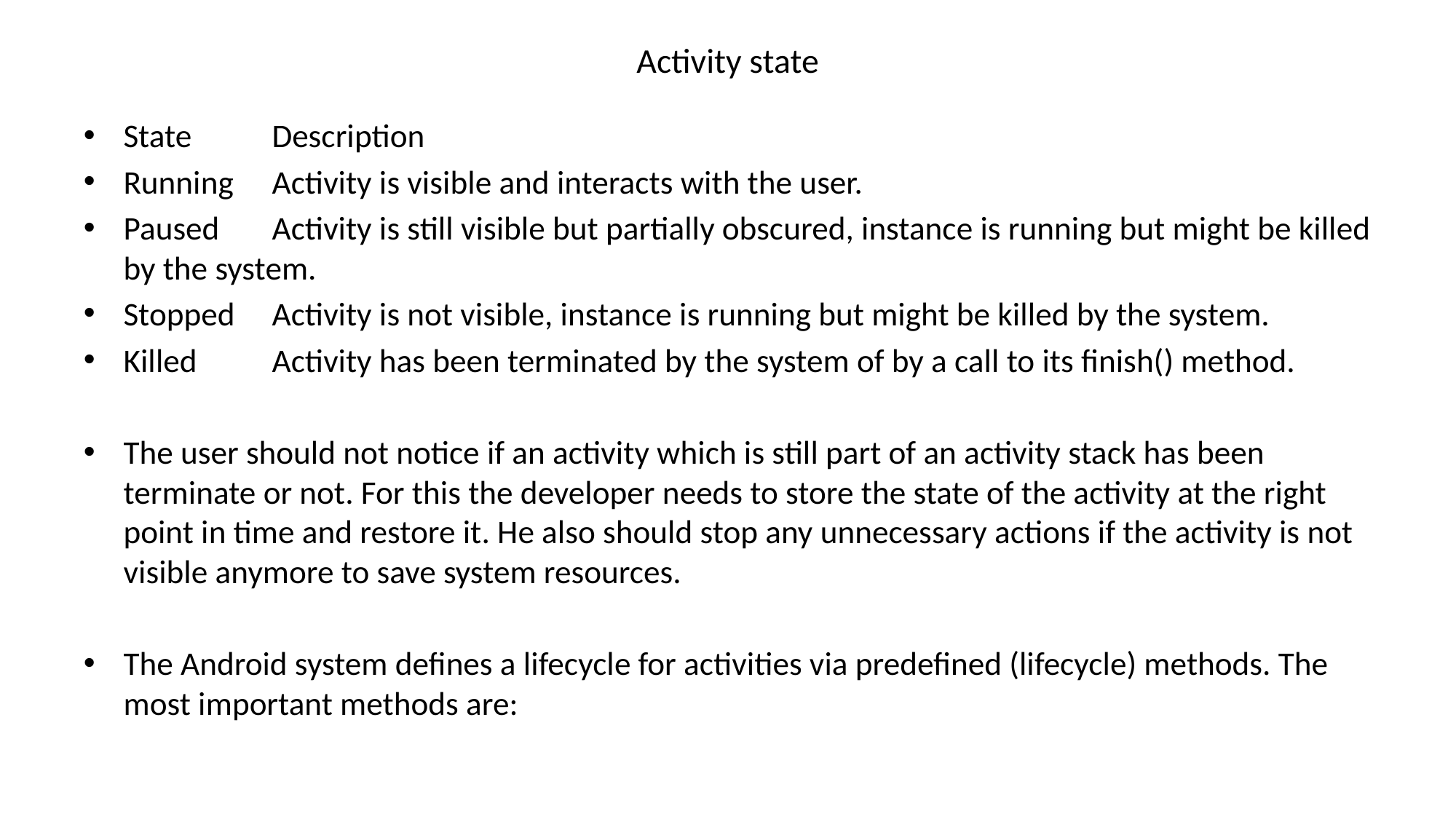

# Activity state
State 	Description
Running 	Activity is visible and interacts with the user.
Paused 	Activity is still visible but partially obscured, instance is running but might be killed by the system.
Stopped 	Activity is not visible, instance is running but might be killed by the system.
Killed 	Activity has been terminated by the system of by a call to its finish() method.

The user should not notice if an activity which is still part of an activity stack has been terminate or not. For this the developer needs to store the state of the activity at the right point in time and restore it. He also should stop any unnecessary actions if the activity is not visible anymore to save system resources.

The Android system defines a lifecycle for activities via predefined (lifecycle) methods. The most important methods are: